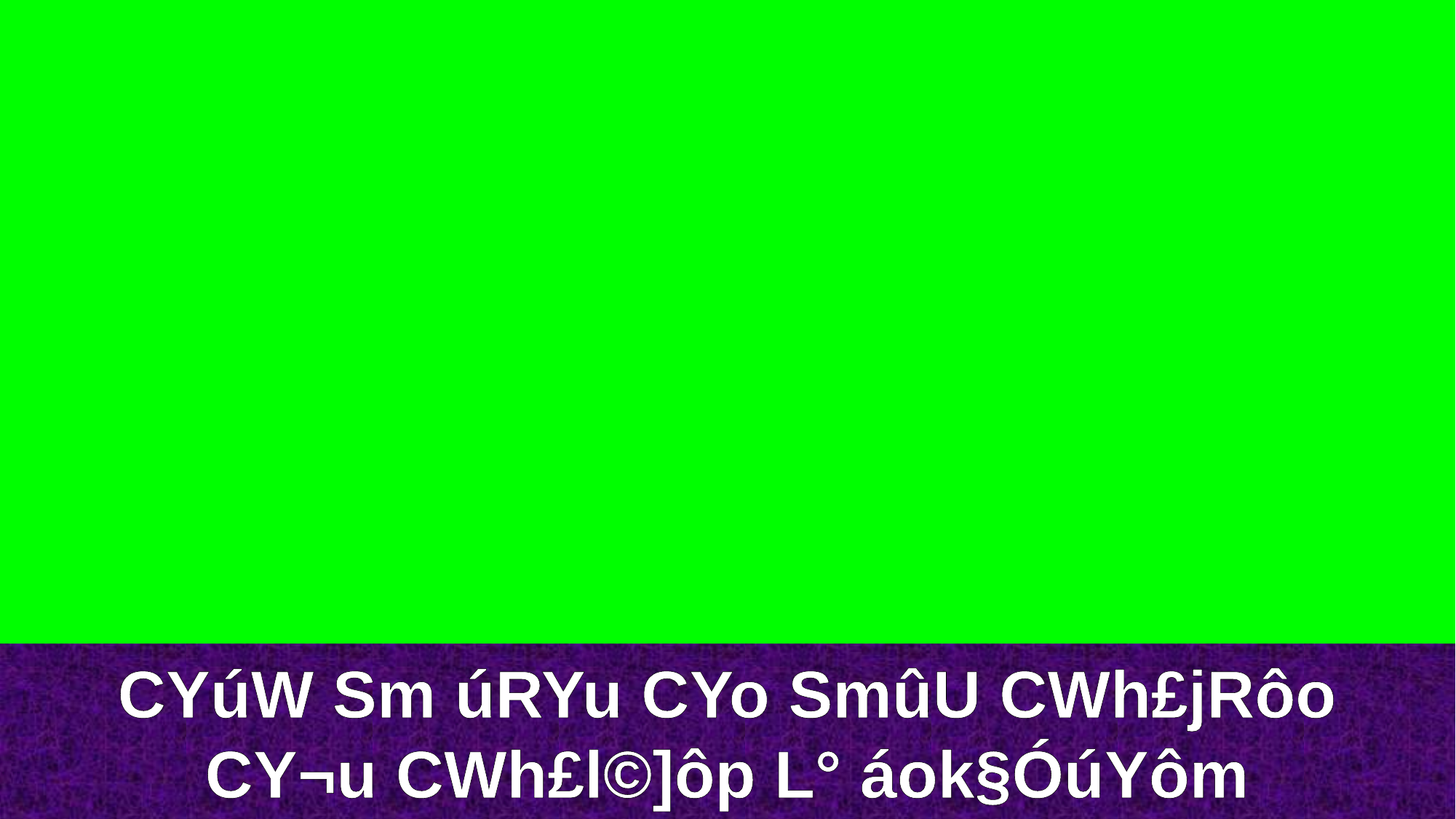

CYúW Sm úRYu CYo SmûU CWh£jRôo
CY¬u CWh£l©]ôp L° áok§ÓúYôm